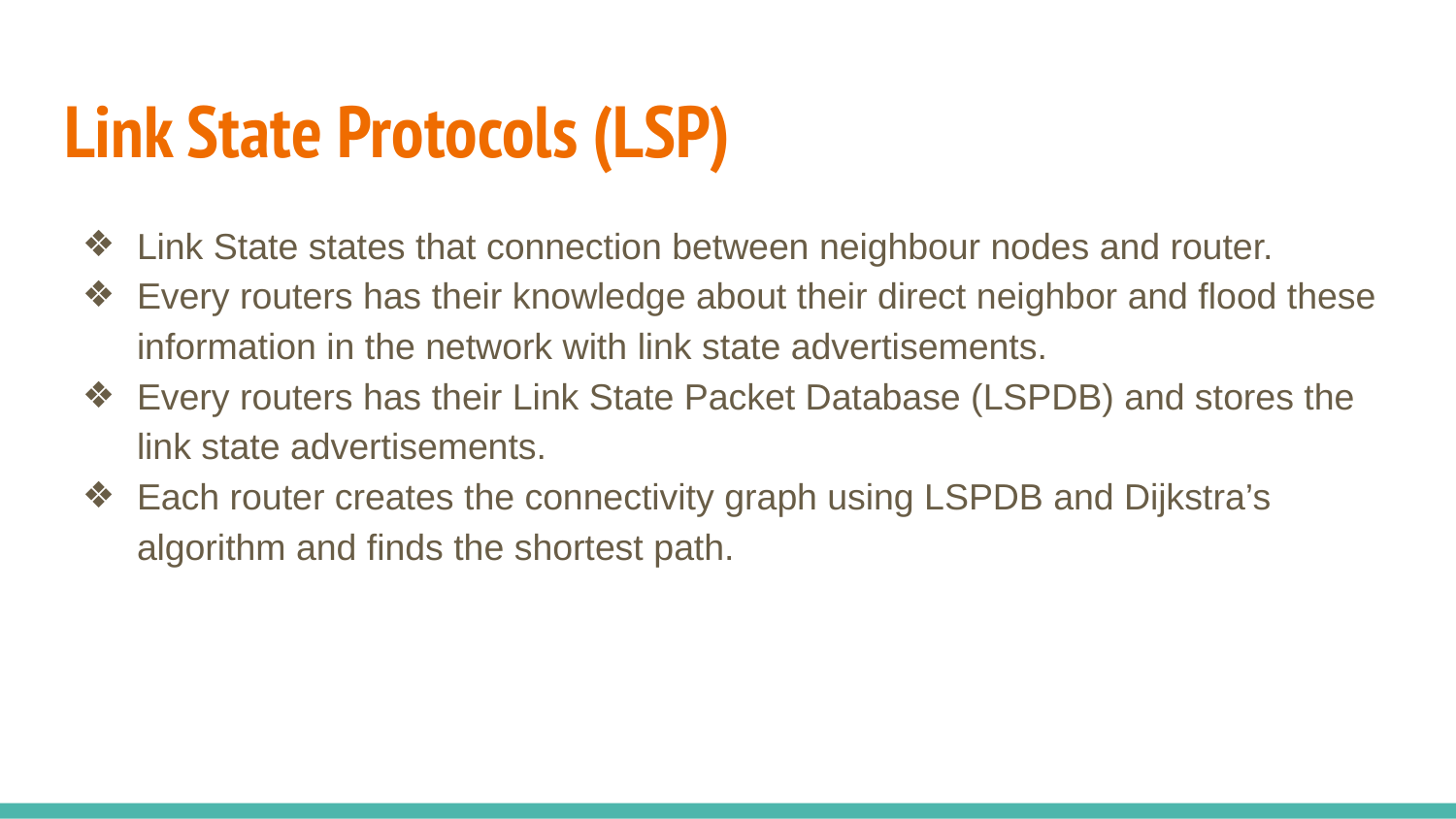

# Link State Protocols (LSP)
Link State states that connection between neighbour nodes and router.
Every routers has their knowledge about their direct neighbor and flood these information in the network with link state advertisements.
Every routers has their Link State Packet Database (LSPDB) and stores the link state advertisements.
Each router creates the connectivity graph using LSPDB and Dijkstra’s algorithm and finds the shortest path.